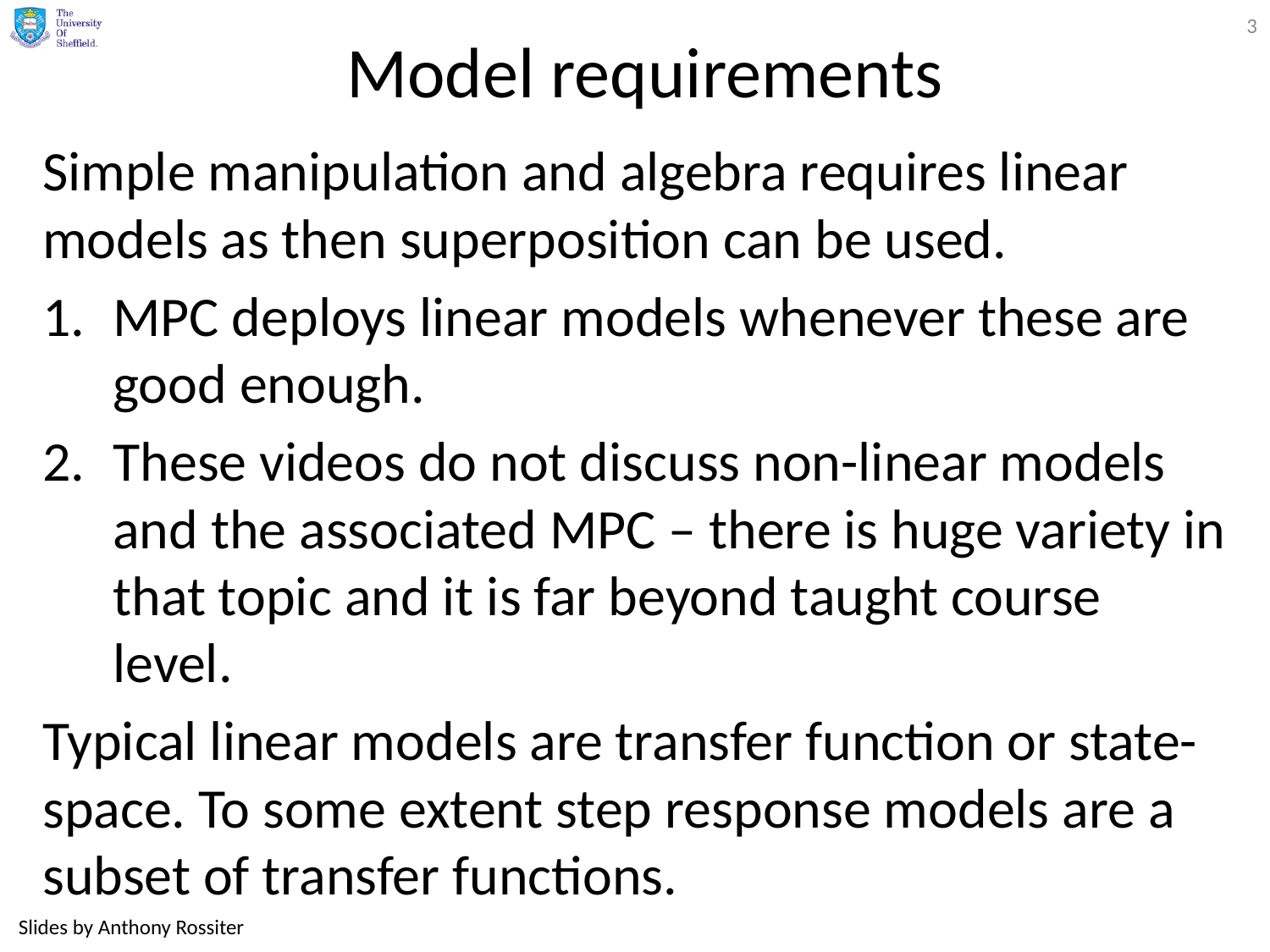

3
# Model requirements
Simple manipulation and algebra requires linear models as then superposition can be used.
MPC deploys linear models whenever these are good enough.
These videos do not discuss non-linear models and the associated MPC – there is huge variety in that topic and it is far beyond taught course level.
Typical linear models are transfer function or state-space. To some extent step response models are a subset of transfer functions.
Slides by Anthony Rossiter